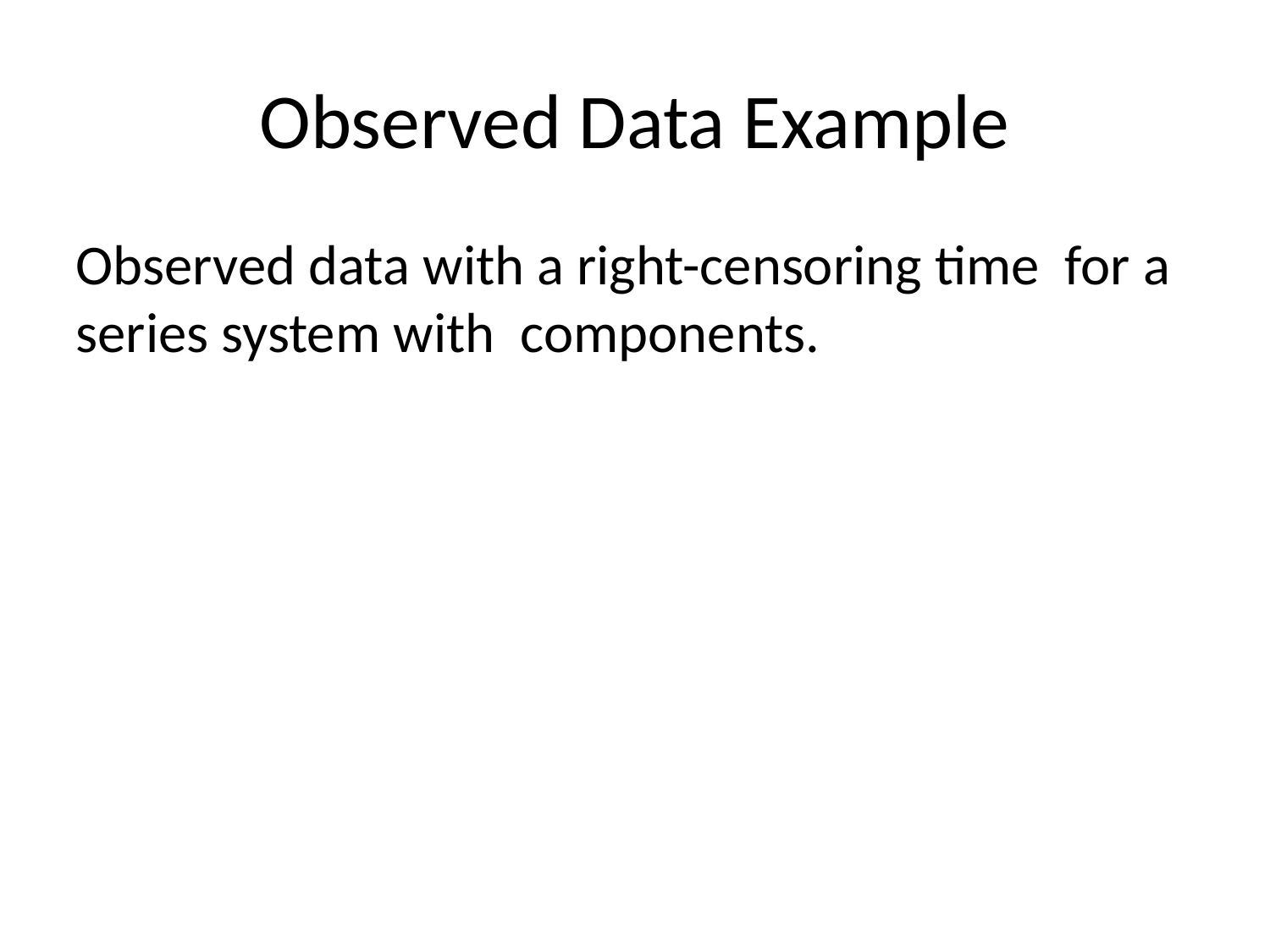

# Observed Data Example
Observed data with a right-censoring time  for a series system with  components.